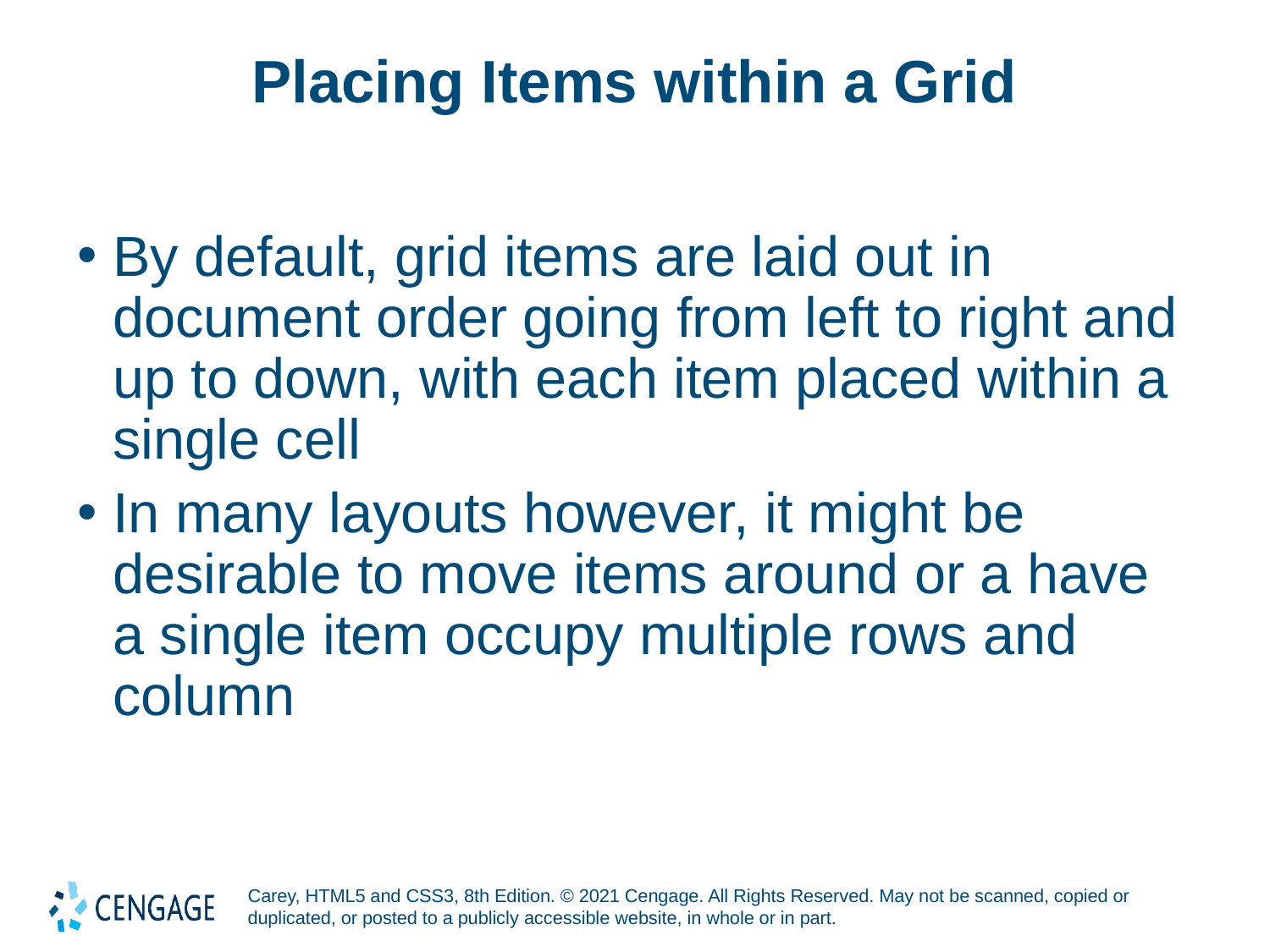

# Placing Items within a Grid
By default, grid items are laid out in document order going from left to right and up to down, with each item placed within a single cell
In many layouts however, it might be desirable to move items around or a have a single item occupy multiple rows and column